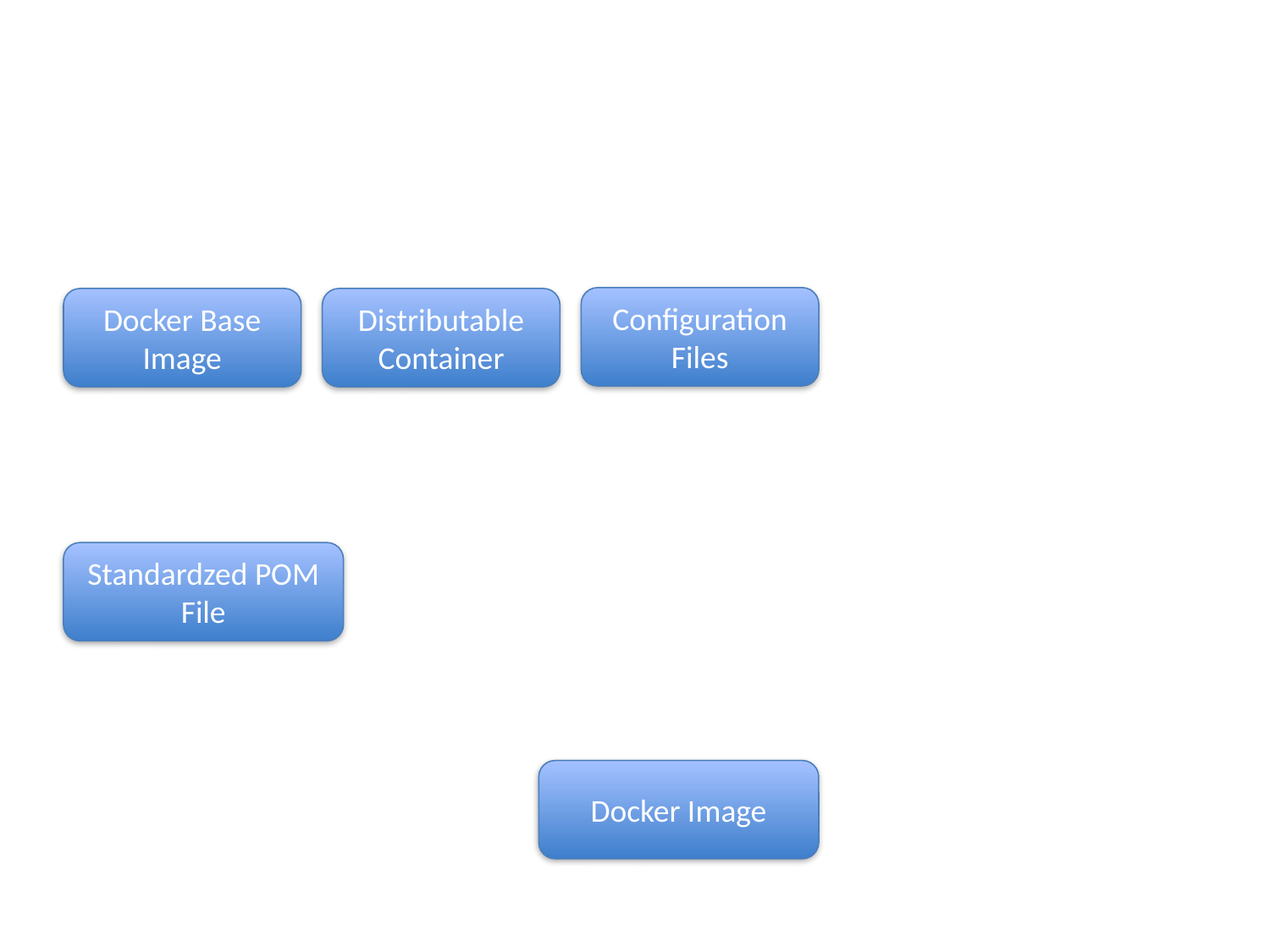

#
Configuration Files
Docker Base Image
Distributable Container
Standardzed POM File
Docker Image